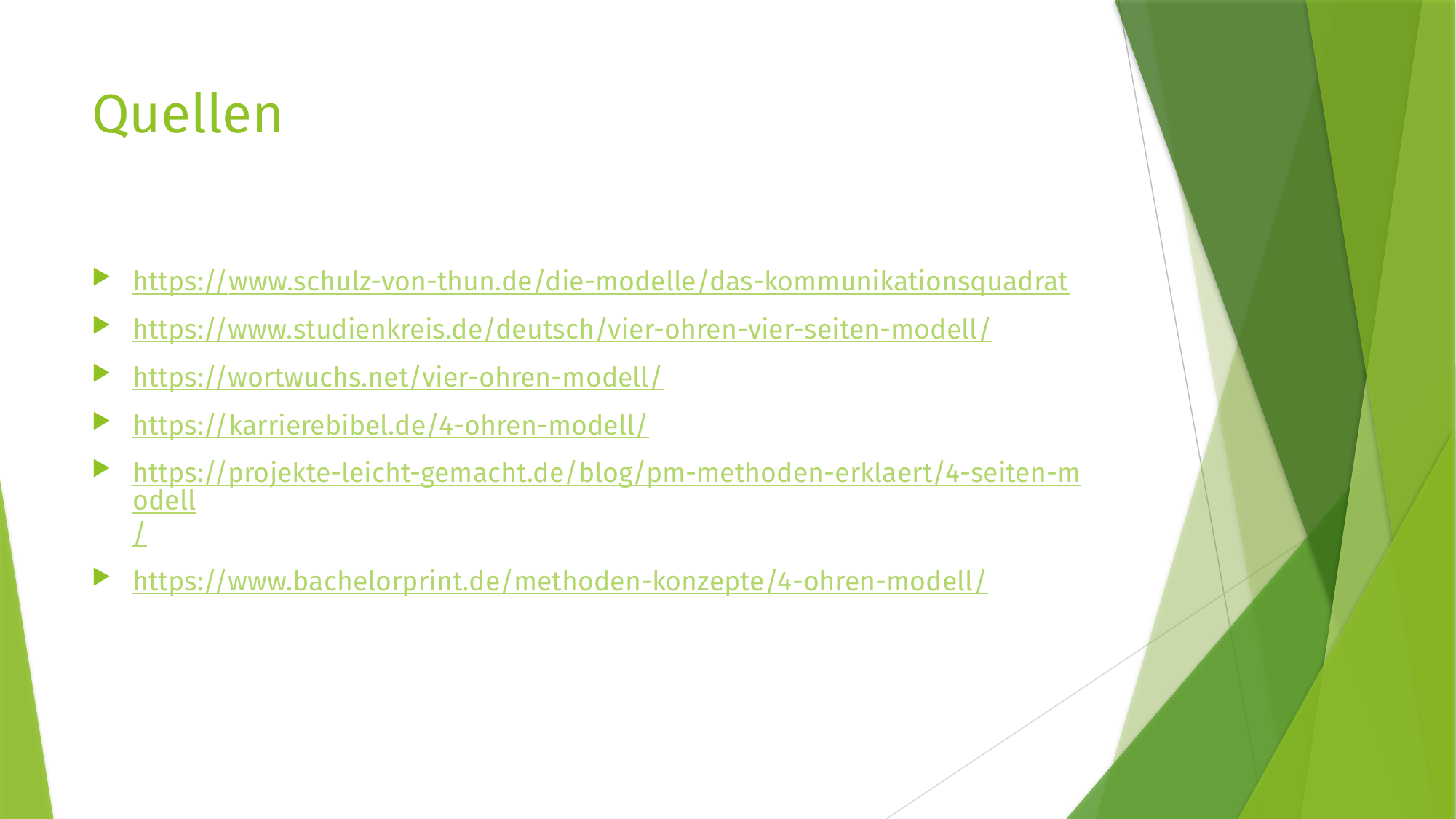

# Quellen
https://www.schulz-von-thun.de/die-modelle/das-kommunikationsquadrat
https://www.studienkreis.de/deutsch/vier-ohren-vier-seiten-modell/
https://wortwuchs.net/vier-ohren-modell/
https://karrierebibel.de/4-ohren-modell/
https://projekte-leicht-gemacht.de/blog/pm-methoden-erklaert/4-seiten-modell/
https://www.bachelorprint.de/methoden-konzepte/4-ohren-modell/